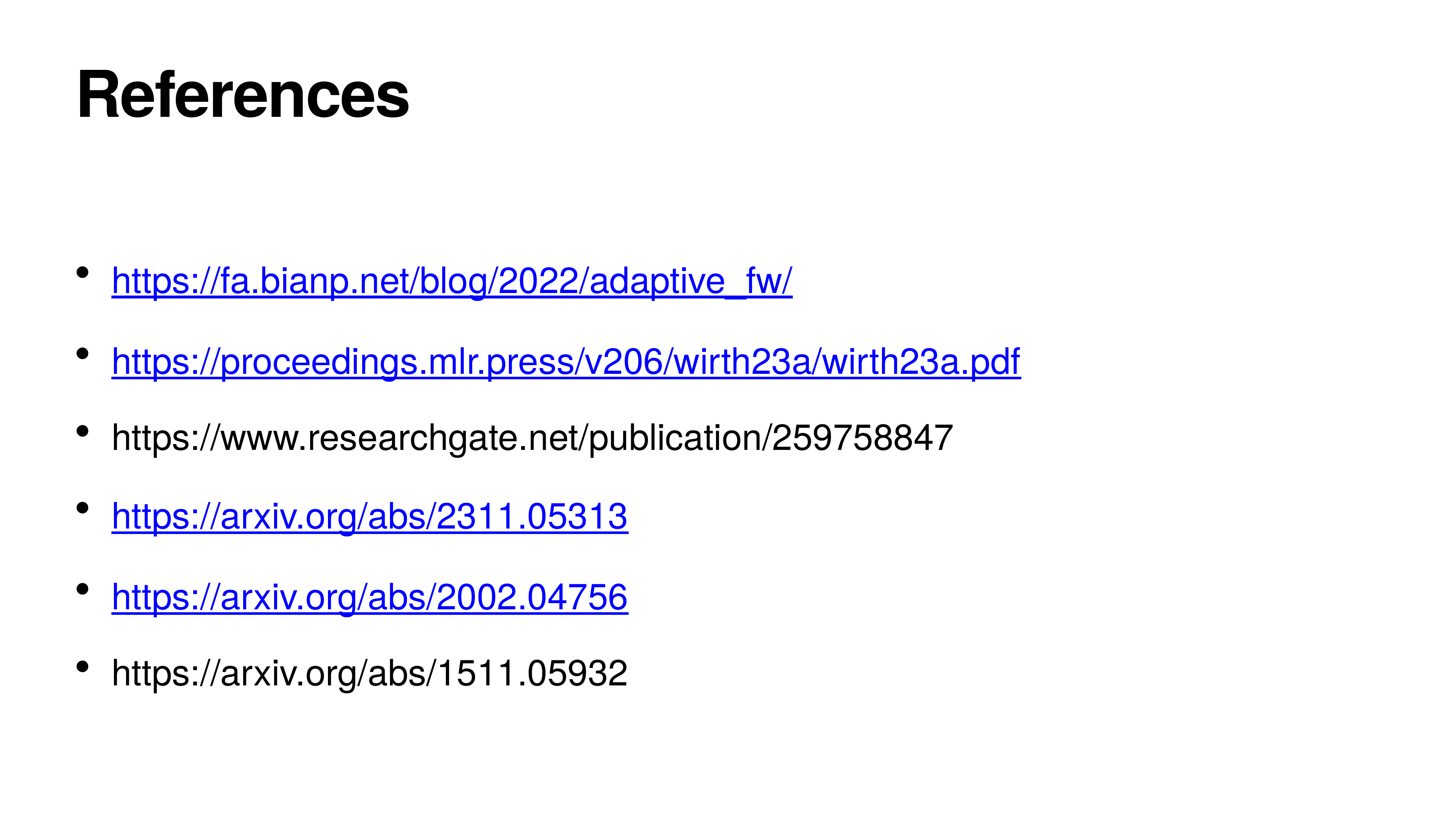

# References
https://fa.bianp.net/blog/2022/adaptive_fw/
https://proceedings.mlr.press/v206/wirth23a/wirth23a.pdf
https://www.researchgate.net/publication/259758847
https://arxiv.org/abs/2311.05313
https://arxiv.org/abs/2002.04756
https://arxiv.org/abs/1511.05932